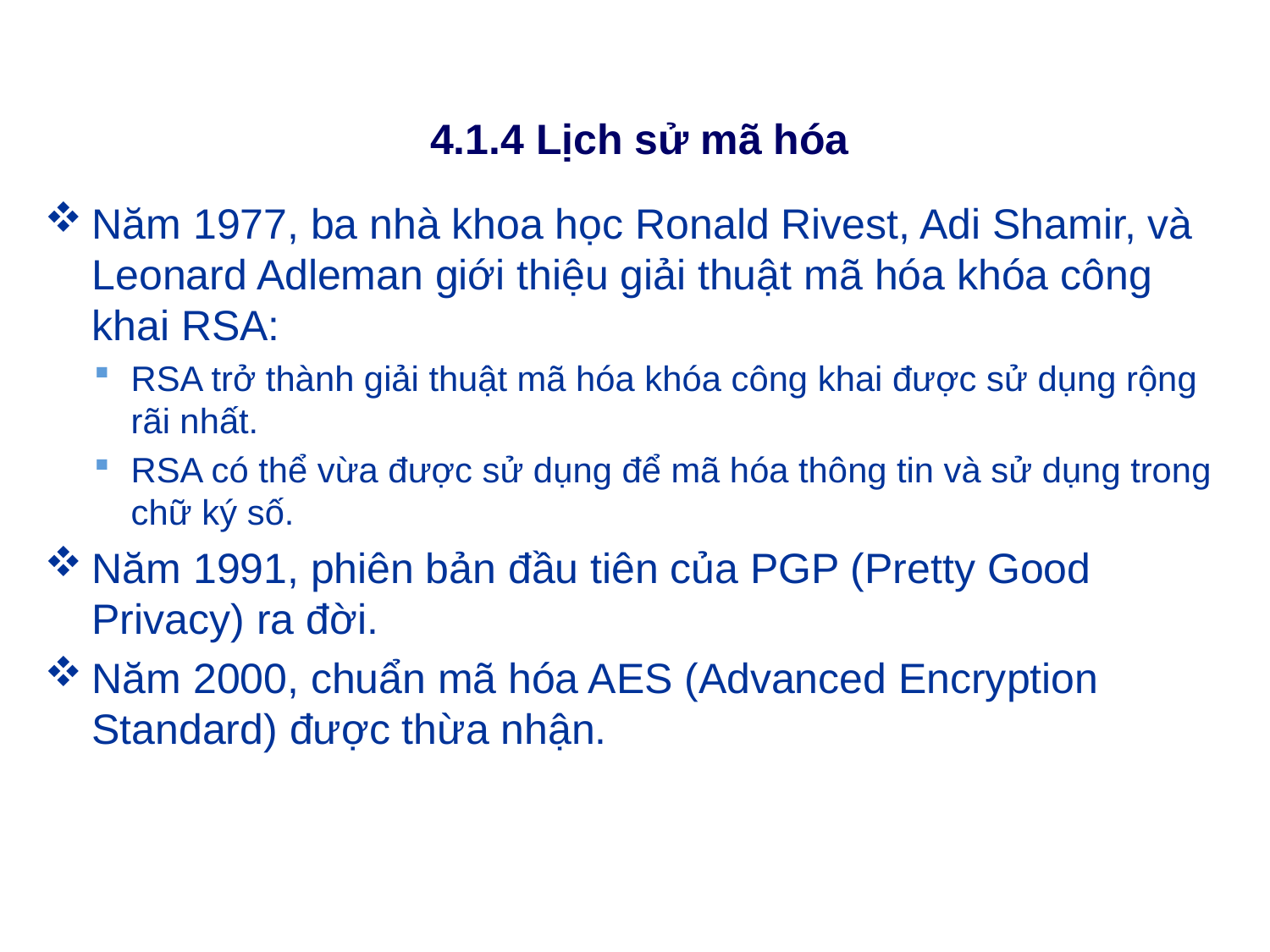

# 4.1.4 Lịch sử mã hóa
Năm 1977, ba nhà khoa học Ronald Rivest, Adi Shamir, và Leonard Adleman giới thiệu giải thuật mã hóa khóa công khai RSA:
RSA trở thành giải thuật mã hóa khóa công khai được sử dụng rộng rãi nhất.
RSA có thể vừa được sử dụng để mã hóa thông tin và sử dụng trong chữ ký số.
Năm 1991, phiên bản đầu tiên của PGP (Pretty Good Privacy) ra đời.
Năm 2000, chuẩn mã hóa AES (Advanced Encryption Standard) được thừa nhận.